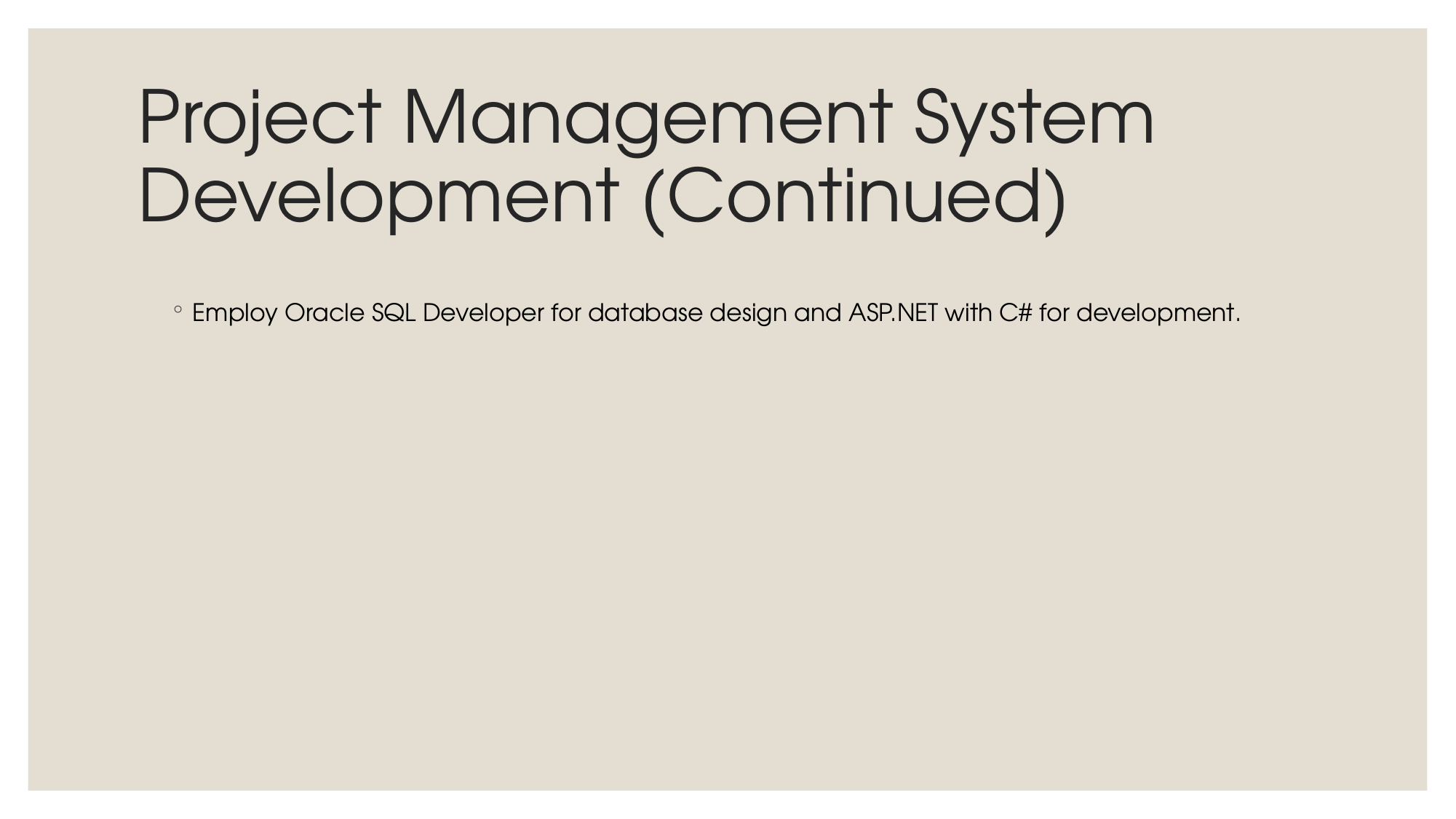

# Project Management System Development (Continued)

Employ Oracle SQL Developer for database design and ASP.NET with C# for development.